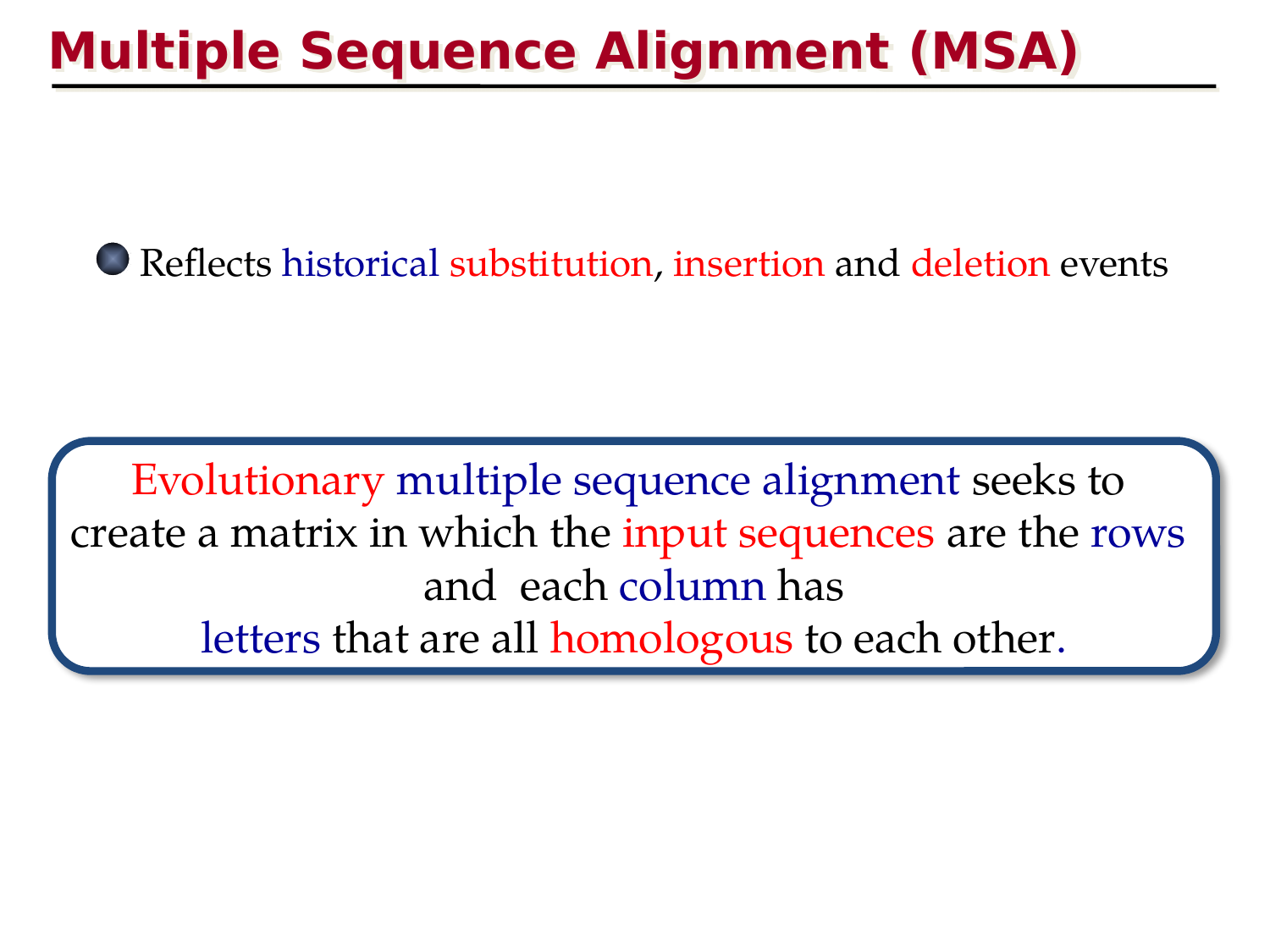

Multiple Sequence Alignment (MSA)

Reflects historical substitution, insertion and deletion events

Evolutionary multiple sequence alignment seeks to
create a matrix in which the input sequences are the rows
and  each column has
letters that are all homologous to each other.